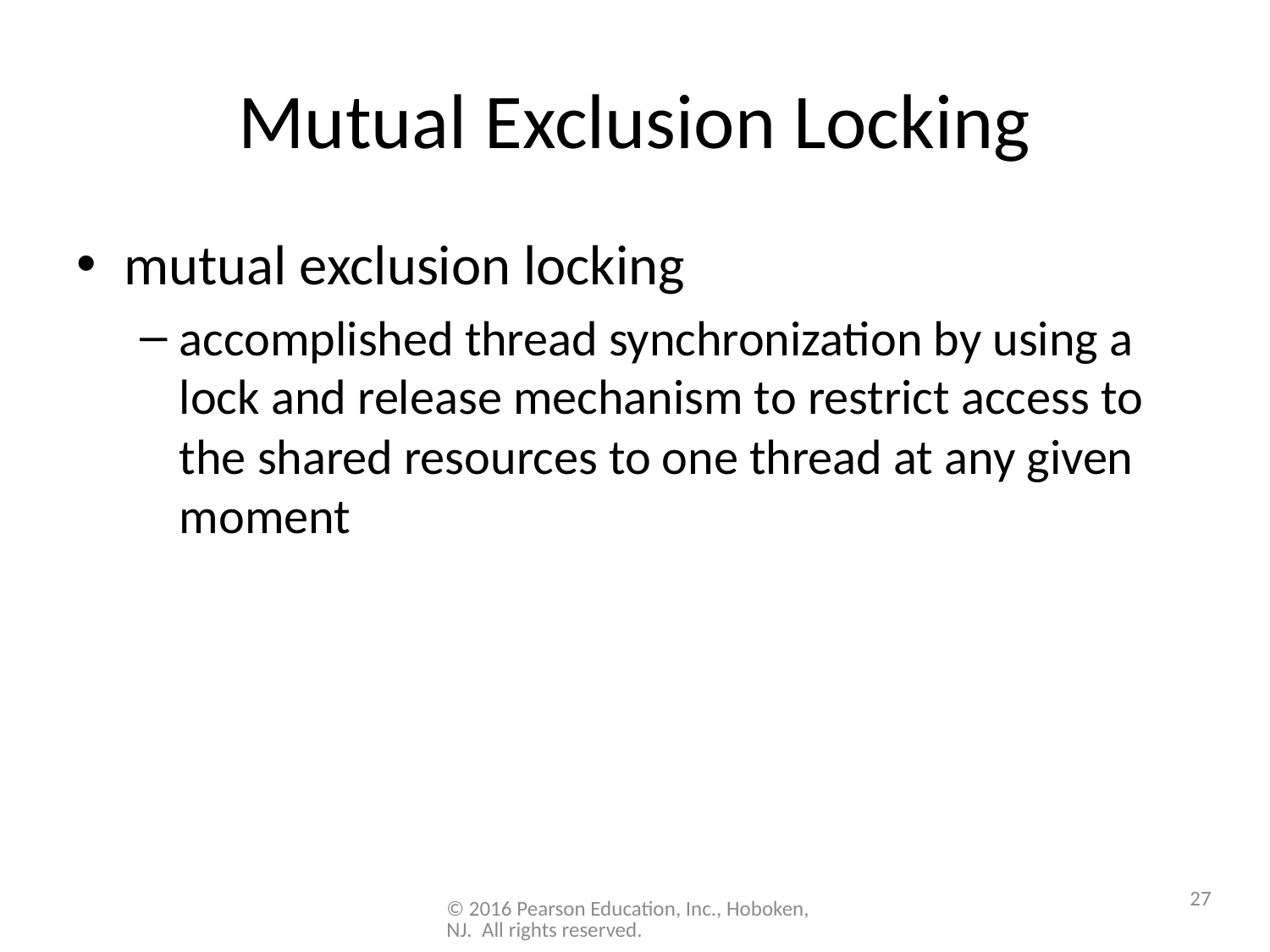

# Mutual Exclusion Locking
mutual exclusion locking
accomplished thread synchronization by using a lock and release mechanism to restrict access to the shared resources to one thread at any given moment
27
© 2016 Pearson Education, Inc., Hoboken, NJ.  All rights reserved.